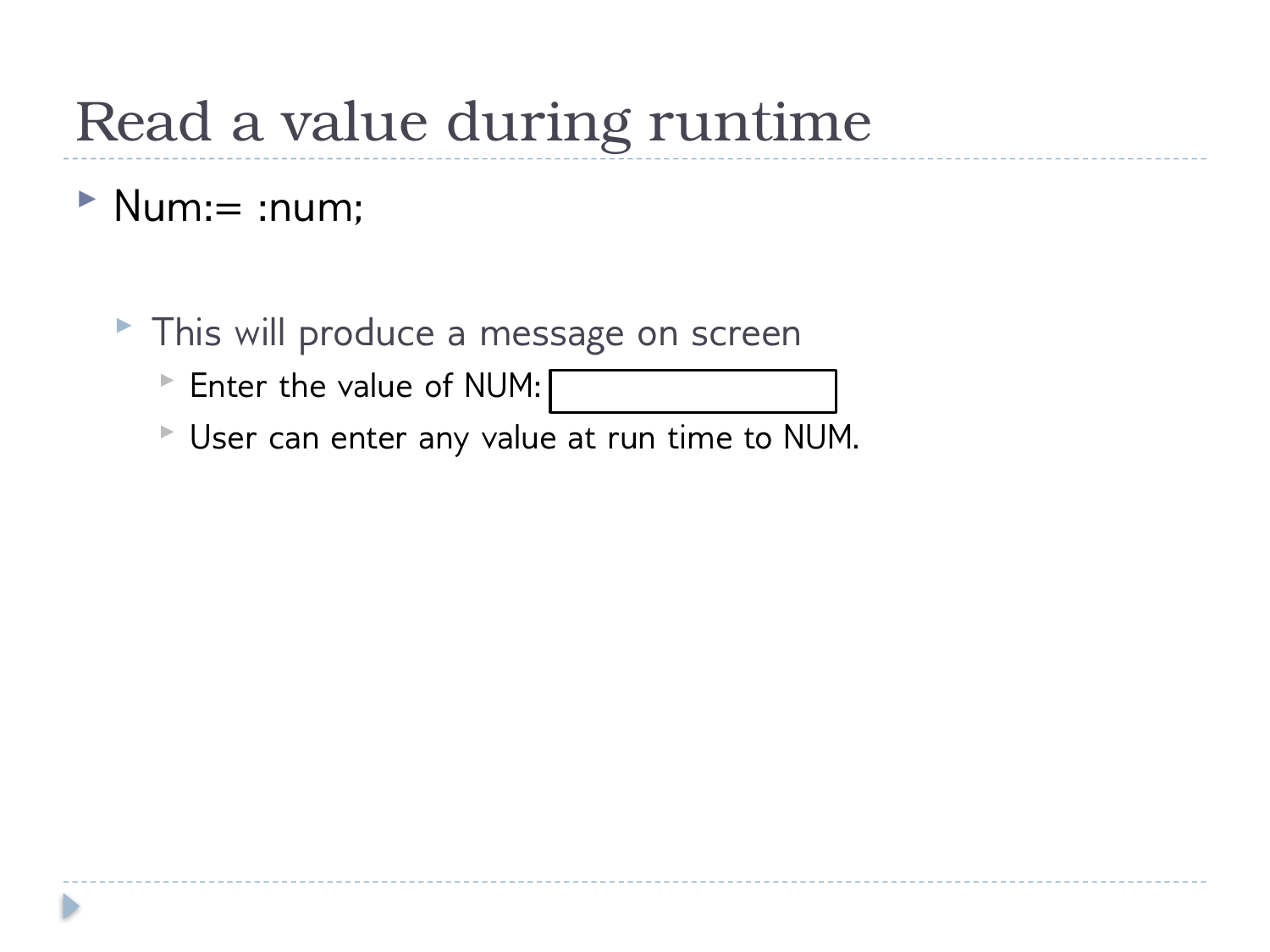

# Read a value during runtime
Num:= :num;

This will produce a message on screen
Enter the value of NUM:
User can enter any value at run time to NUM.